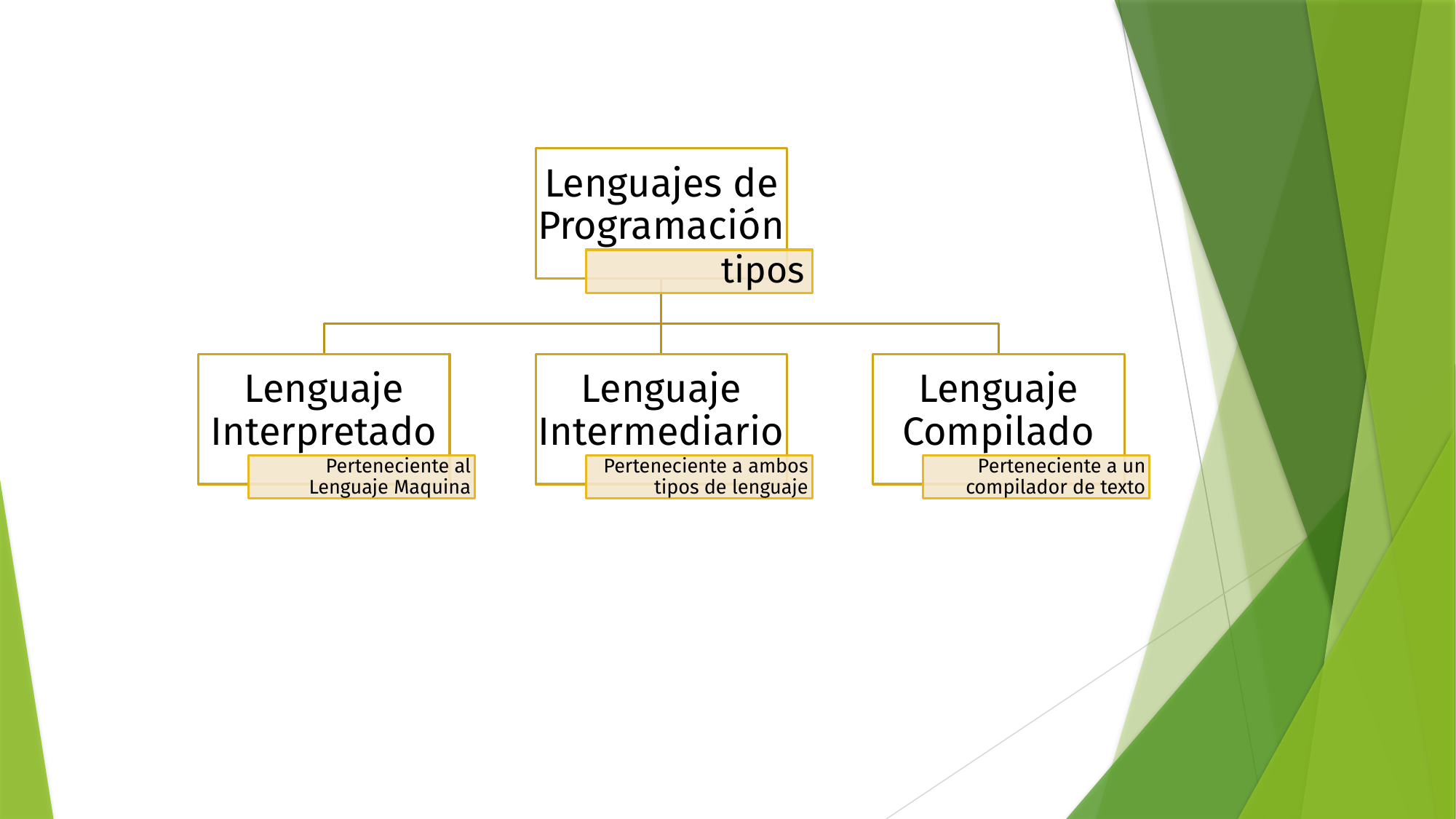

Lenguajes de Programación
tipos
Lenguaje Interpretado
Perteneciente al Lenguaje Maquina
Lenguaje Intermediario
Perteneciente a ambos tipos de lenguaje
Lenguaje Compilado
Perteneciente a un compilador de texto